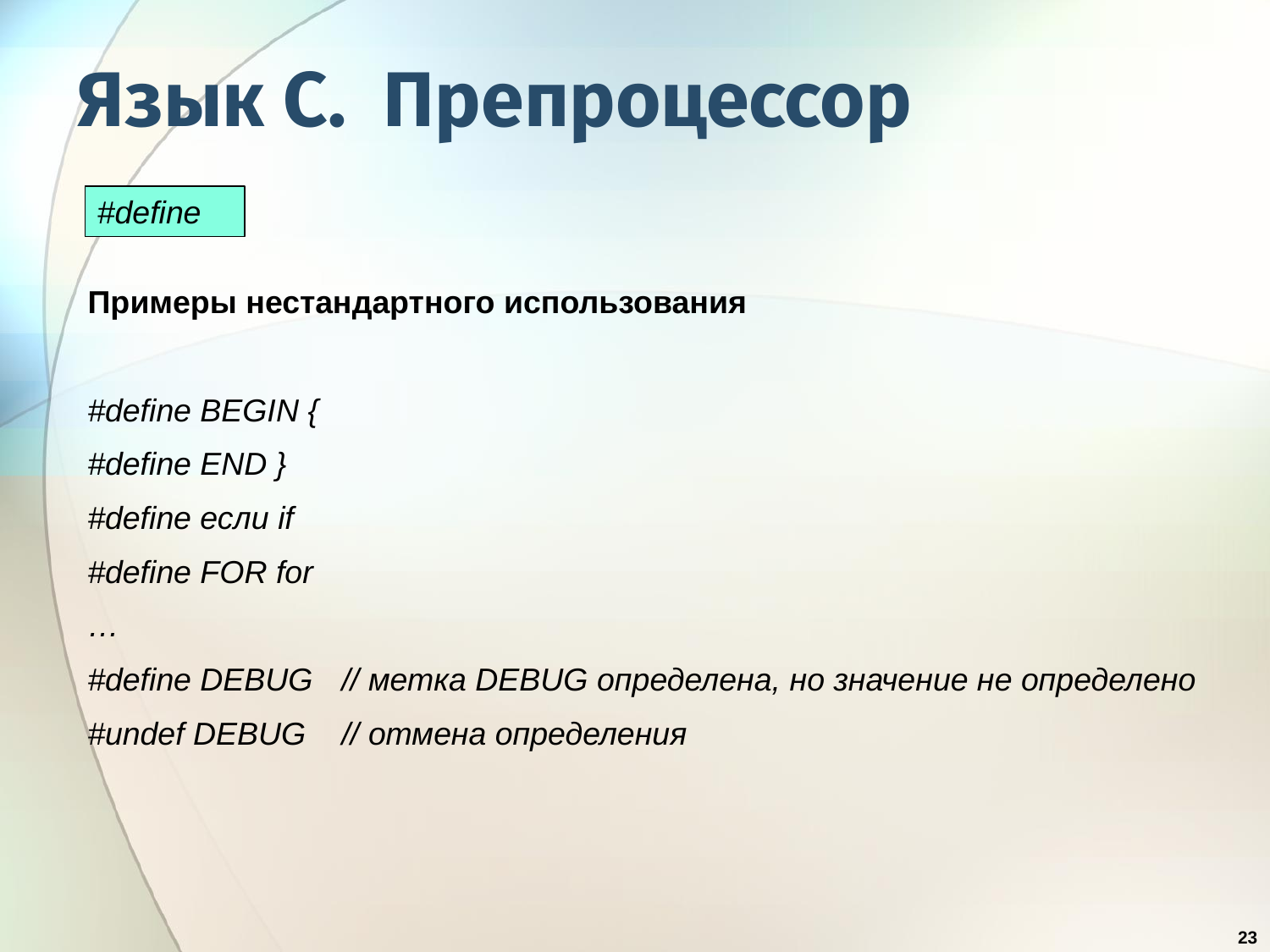

# Язык С.  Препроцессор
#define
Примеры нестандартного использования

#define BEGIN {
#define END }
#define если if
#define FOR for
…
#define DEBUG	// метка DEBUG определена, но значение не определено
#undef DEBUG	// отмена определения

23